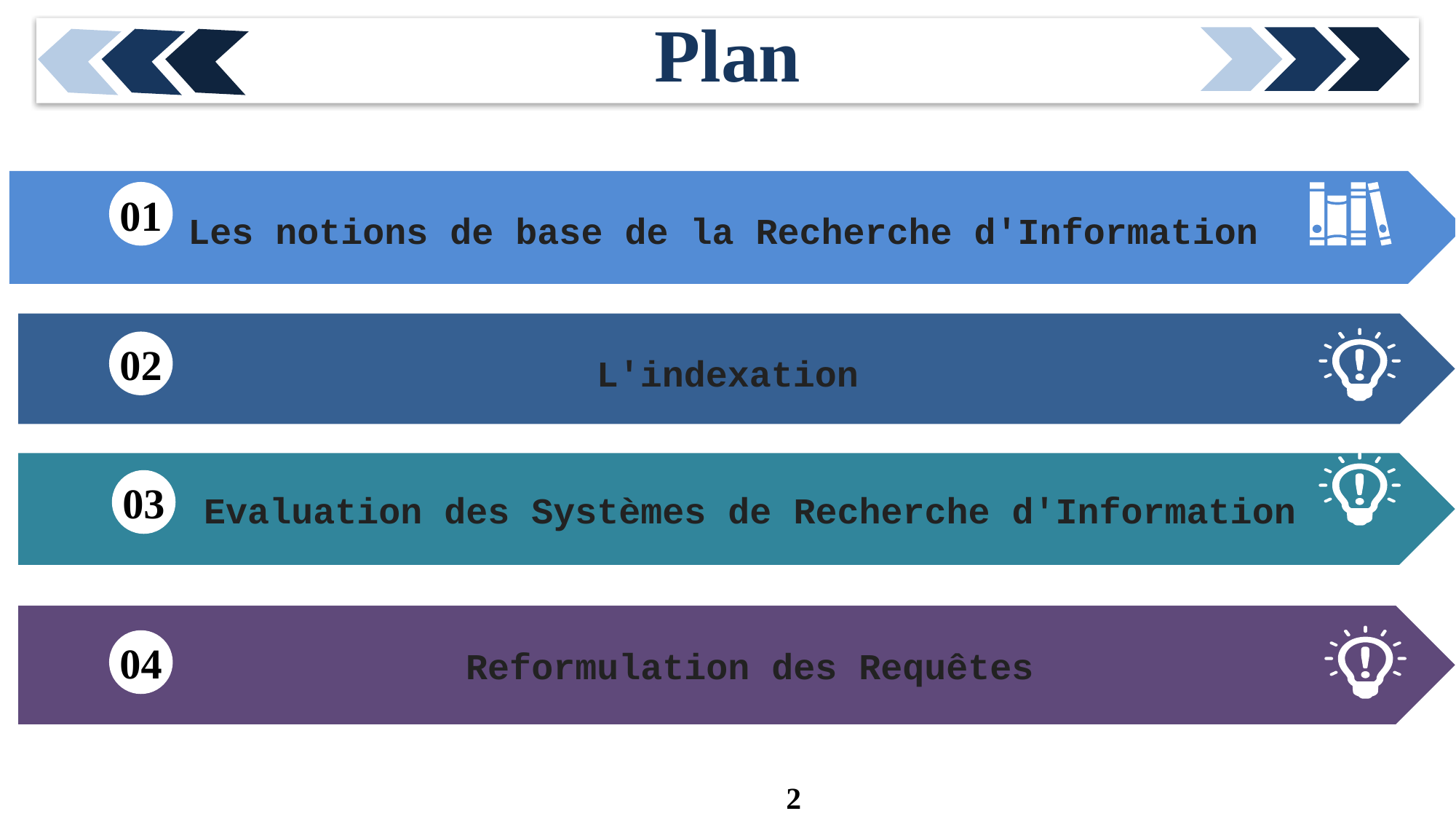

Plan

Les notions de base de la Recherche d'Information

01

 L'indexation

02

        Evaluation des Systèmes de Recherche d'Information
03
                    Reformulation des Requêtes

04
2